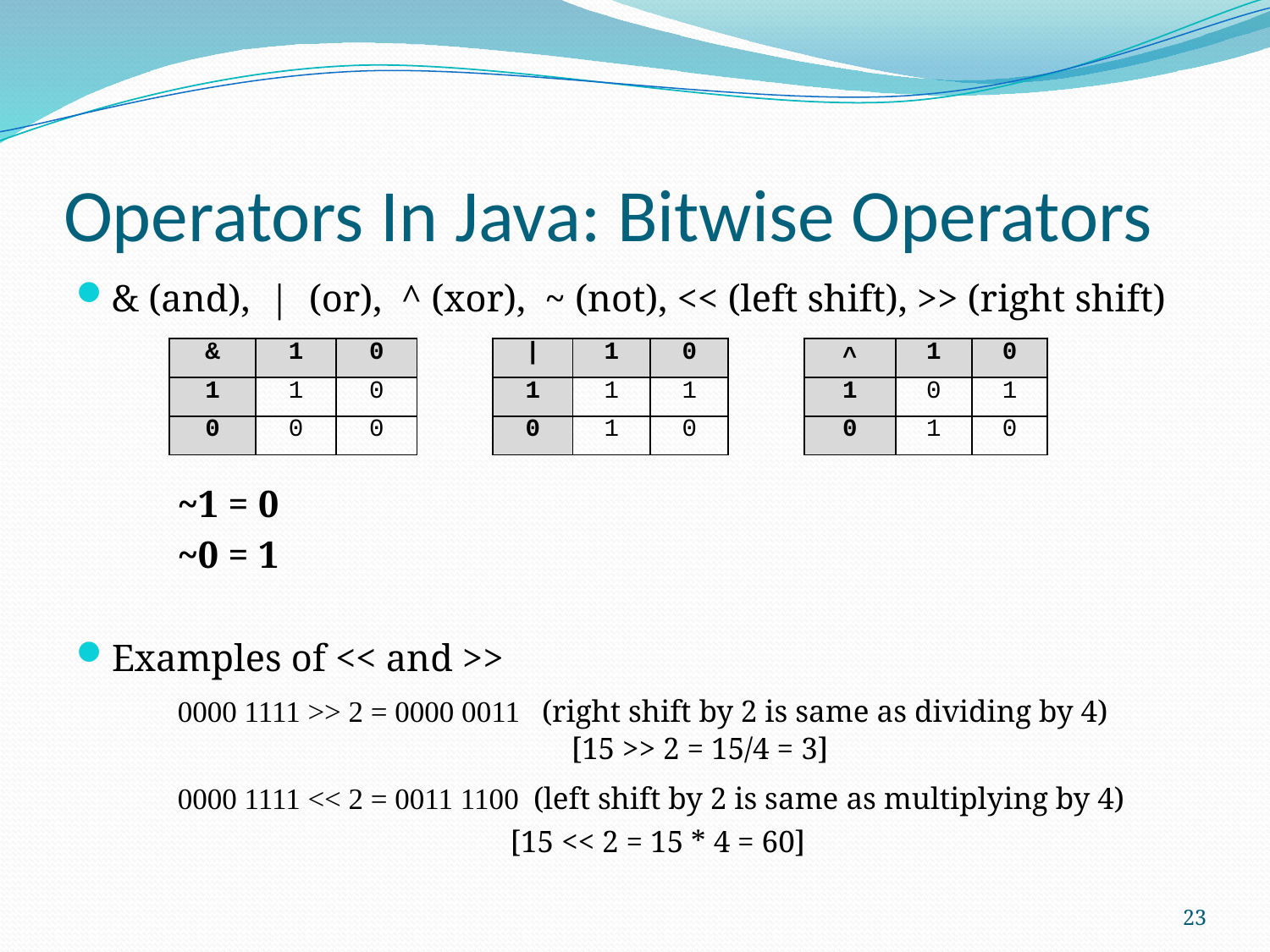

# Operators In Java: Bitwise Operators
& (and),  |  (or),  ^ (xor),  ~ (not), << (left shift), >> (right shift)

	~1 = 0
	~0 = 1

Examples of << and >>
	0000 1111 >> 2 = 0000 0011   (right shift by 2 is same as dividing by 4)
                                                                 [15 >> 2 = 15/4 = 3]
	0000 1111 << 2 = 0011 1100  (left shift by 2 is same as multiplying by 4)
			                 [15 << 2 = 15 * 4 = 60]

| & | 1 | 0 |  | | | 1 | 0 |  | ^ | 1 | 0 |
| --- | --- | --- | --- | --- | --- | --- | --- | --- | --- | --- |
| 1 | 1 | 0 |  | 1 | 1 | 1 |  | 1 | 0 | 1 |
| 0 | 0 | 0 |  | 0 | 1 | 0 |  | 0 | 1 | 0 |
23